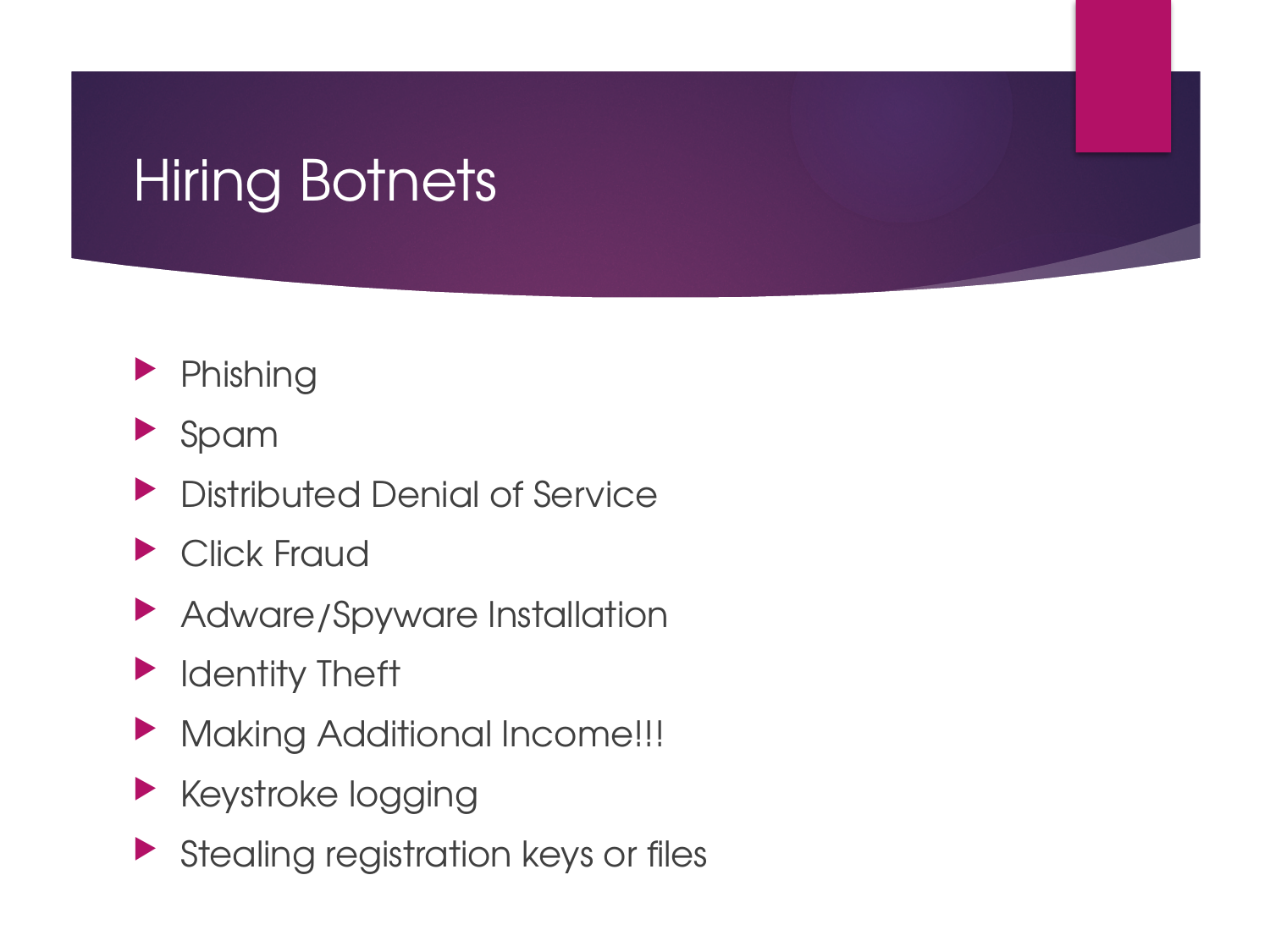

# Hiring Botnets
Phishing
Spam
Distributed Denial of Service
Click Fraud
Adware/Spyware Installation
Identity Theft
Making Additional Income!!!
Keystroke logging
Stealing registration keys or files